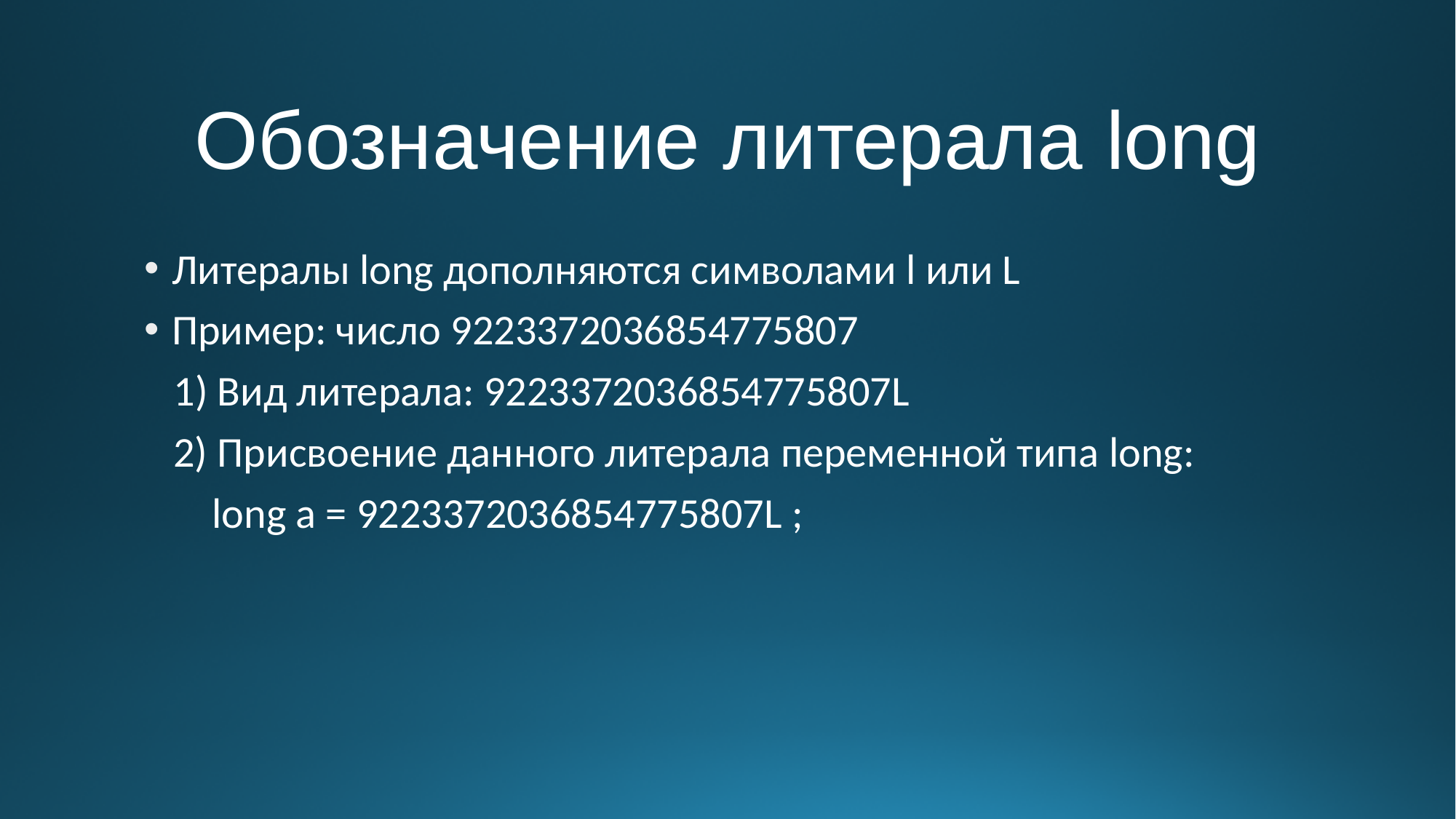

# Обозначение литерала long
Литералы long дополняются символами l или L
Пример: число 9223372036854775807
   1) Вид литерала: 9223372036854775807L
   2) Присвоение данного литерала переменной типа long:
       long a = 9223372036854775807L ;